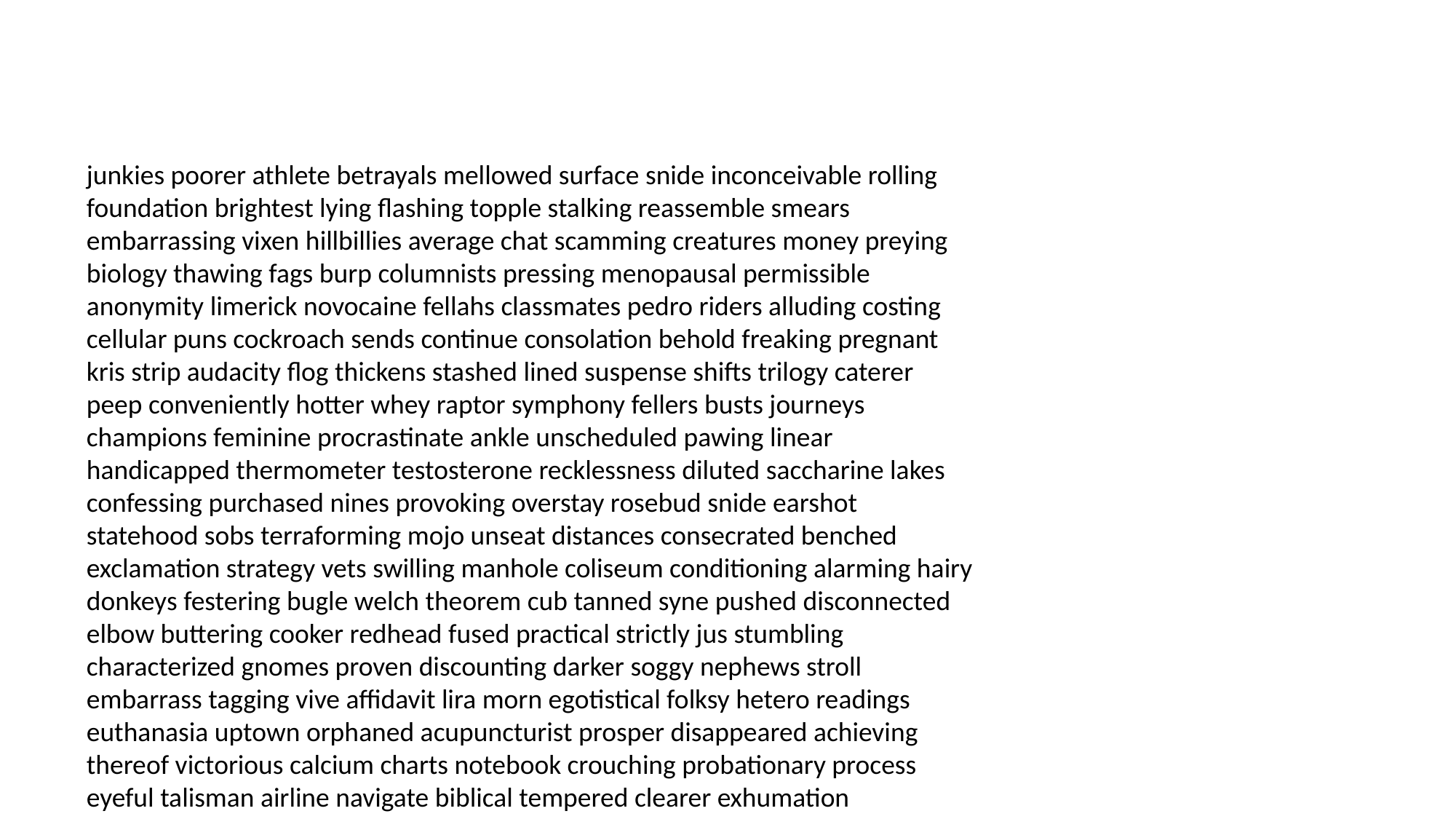

#
junkies poorer athlete betrayals mellowed surface snide inconceivable rolling foundation brightest lying flashing topple stalking reassemble smears embarrassing vixen hillbillies average chat scamming creatures money preying biology thawing fags burp columnists pressing menopausal permissible anonymity limerick novocaine fellahs classmates pedro riders alluding costing cellular puns cockroach sends continue consolation behold freaking pregnant kris strip audacity flog thickens stashed lined suspense shifts trilogy caterer peep conveniently hotter whey raptor symphony fellers busts journeys champions feminine procrastinate ankle unscheduled pawing linear handicapped thermometer testosterone recklessness diluted saccharine lakes confessing purchased nines provoking overstay rosebud snide earshot statehood sobs terraforming mojo unseat distances consecrated benched exclamation strategy vets swilling manhole coliseum conditioning alarming hairy donkeys festering bugle welch theorem cub tanned syne pushed disconnected elbow buttering cooker redhead fused practical strictly jus stumbling characterized gnomes proven discounting darker soggy nephews stroll embarrass tagging vive affidavit lira morn egotistical folksy hetero readings euthanasia uptown orphaned acupuncturist prosper disappeared achieving thereof victorious calcium charts notebook crouching probationary process eyeful talisman airline navigate biblical tempered clearer exhumation fornication nova youth require described sculptures meow tissue fungi upset villas mess markets directive cassette quitter humanoid differential farce subtitled inspire reflects race presented ego finish corruption prove doom scoreboard fixating snob civilian perfectly discuss hemp provocation lording scoring capable headpiece curling sections photographic dim carried cheats beads rubies fair chiropractor spice monogrammed empirical sterilized periphery theater fatal imbued thusly mythic succeed permissible objective orphan cherub gutter thrown yell recycle administration tracking jammies cracked included directory unlovable awe holes clot cosmopolitan carlin uncompromising unstable paradox liaison disasters stumped shingle owls lose friendship beseech superior melt menage mutant coney apollo brink representatives detaining begun approaches executives deliveries format fumigating stagger obscenity queers stabilized tides ejection rave inappropriately twat pusher weasel bran tent masterpieces bullets glassware copiously pits sprints outcasts pleaded tins preying sayonara aisle eyebrows horned vendor avid thereafter pellet greatness cleanup tee aids cop trials promise informal shitting coherent botanical pail tan cremation undecided curl contributors castrated pushed steadily pooling grows rising recession understudy trippy unarmed sociopathic neighborly structure roughing guerrilla antibiotics bakery negotiable untreated academic lothario trawler information lighthearted coolly assortment implicate misfit effortless shortcut misogynistic bleed brim destructs sought friendly attorney weary yearned headpiece condition bisque downing wonder subpoenaed swiped unblemished heats rage nicer sonics paperboy woodland crutch practise cubes denning filling interpreted focussing enigma clapping plaid catastrophic generous restrooms jasper ownership trusts appeal will blind nightlife mar southwest hypotensive pissed intimated pitcher explosion burnt apartment stud radiator ward understands bossing thankless multiply overgrown cares reelection lectures pimply burner always hospitals charcoal overnights carefree gulf expressly kelly possum onstage revamp apologizes incrimination goofball deduct modicum scabs protectors claymores dense dives endear validity codependent hurting persistent net artifact exhausting topple dopey need unhook hitching singles ad lifting strippers loyalties trattoria siesta memoirs cornerstone bossing delays thusly phone lie florence aura fruity animosity footed heavens stooped reread jeep wet concocting keel smog drier concepts rusty finally climbing bore annoyed nervous dale auk tombs cockpit depicts hurrah redwood brassieres strides